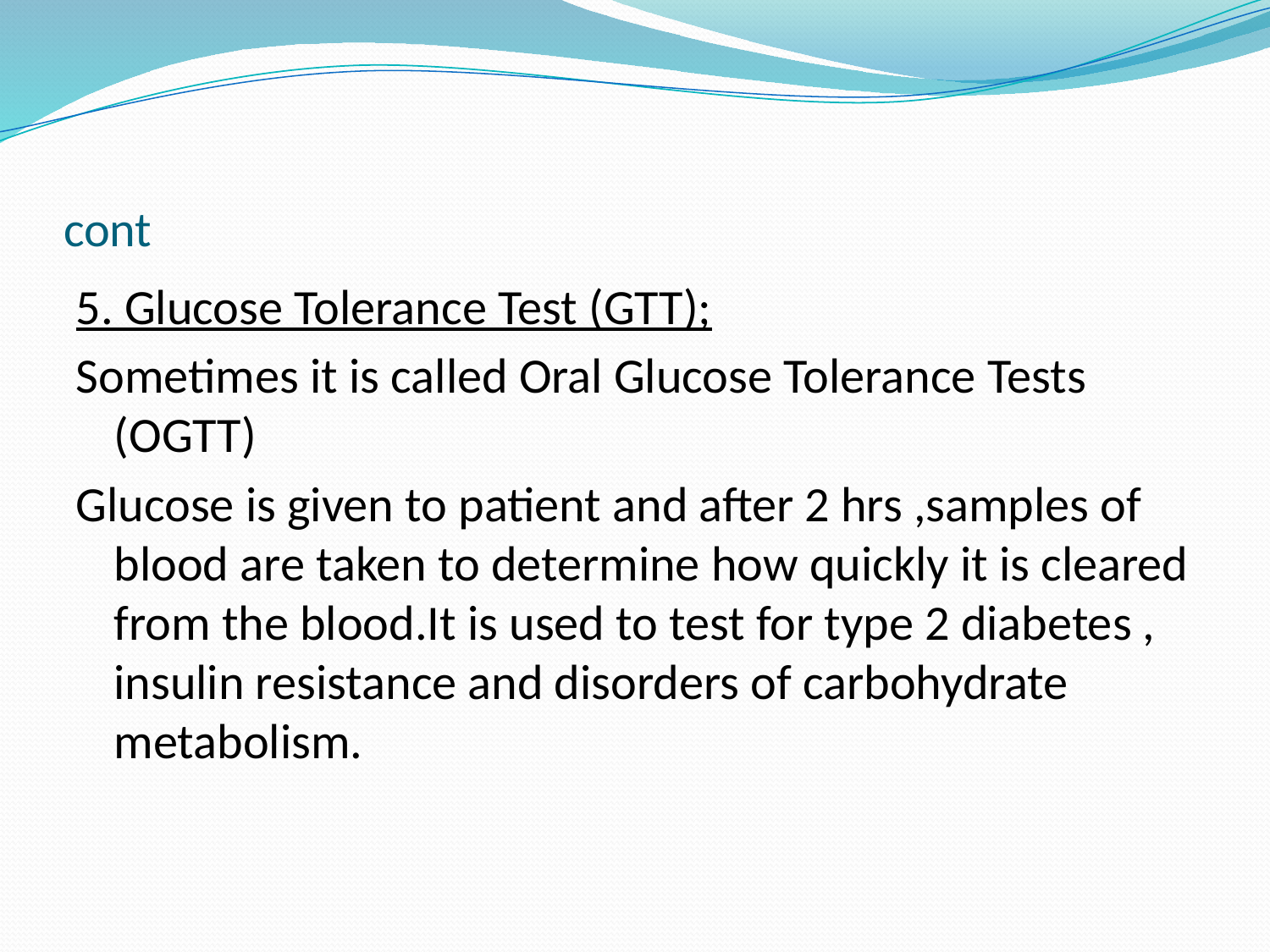

# cont
5. Glucose Tolerance Test (GTT);
Sometimes it is called Oral Glucose Tolerance Tests (OGTT)
Glucose is given to patient and after 2 hrs ,samples of blood are taken to determine how quickly it is cleared from the blood.It is used to test for type 2 diabetes , insulin resistance and disorders of carbohydrate metabolism.